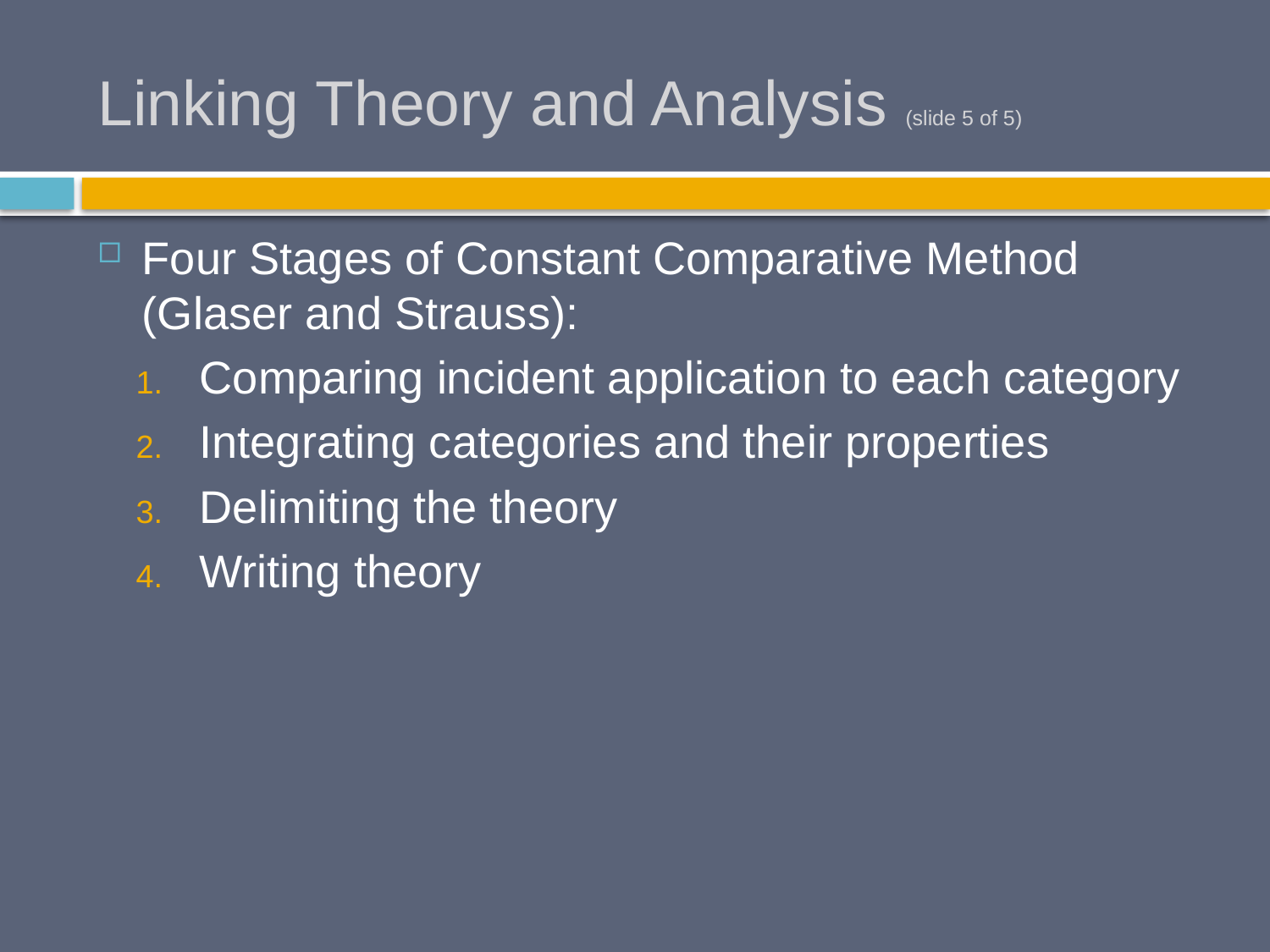

# Linking Theory and Analysis (slide 5 of 5)
Four Stages of Constant Comparative Method (Glaser and Strauss):
Comparing incident application to each category
Integrating categories and their properties
Delimiting the theory
Writing theory